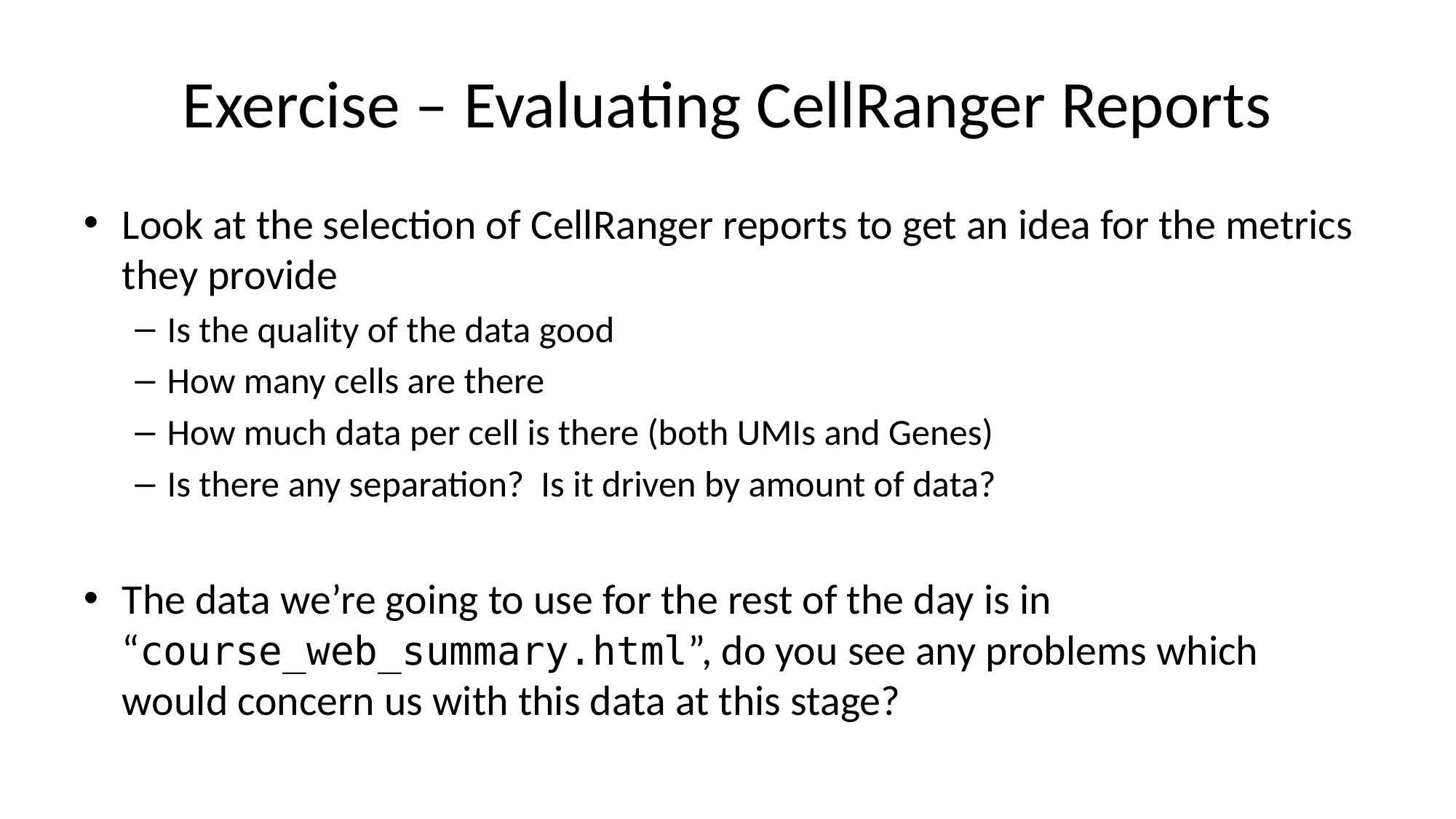

# Exercise – Evaluating CellRanger Reports
Look at the selection of CellRanger reports to get an idea for the metrics they provide
Is the quality of the data good
How many cells are there
How much data per cell is there (both UMIs and Genes)
Is there any separation?  Is it driven by amount of data?

The data we’re going to use for the rest of the day is in “course_web_summary.html”, do you see any problems which would concern us with this data at this stage?